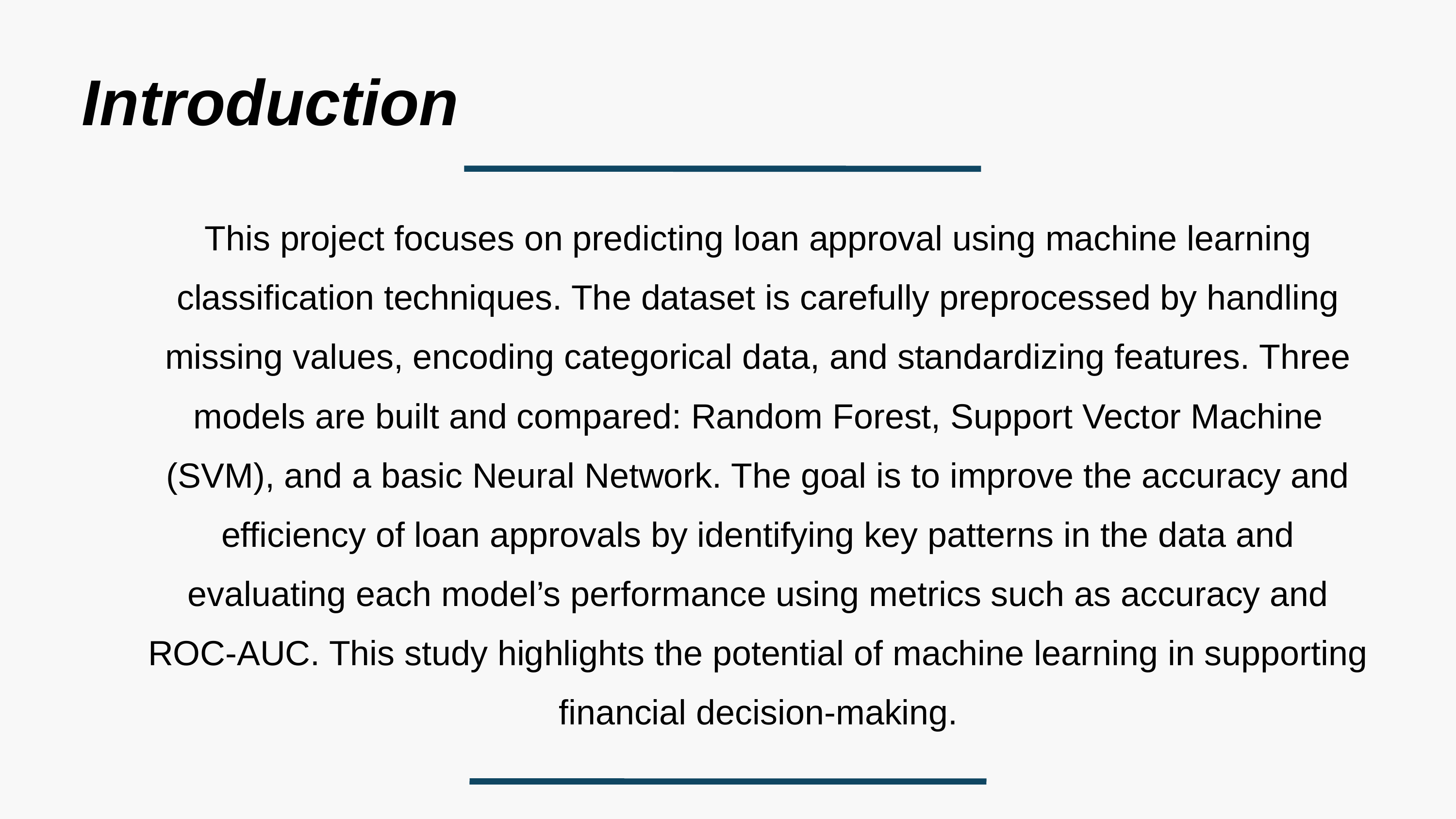

Introduction

This project focuses on predicting loan approval using machine learning classification techniques. The dataset is carefully preprocessed by handling missing values, encoding categorical data, and standardizing features. Three models are built and compared: Random Forest, Support Vector Machine (SVM), and a basic Neural Network. The goal is to improve the accuracy and efficiency of loan approvals by identifying key patterns in the data and evaluating each model’s performance using metrics such as accuracy and ROC-AUC. This study highlights the potential of machine learning in supporting financial decision-making.